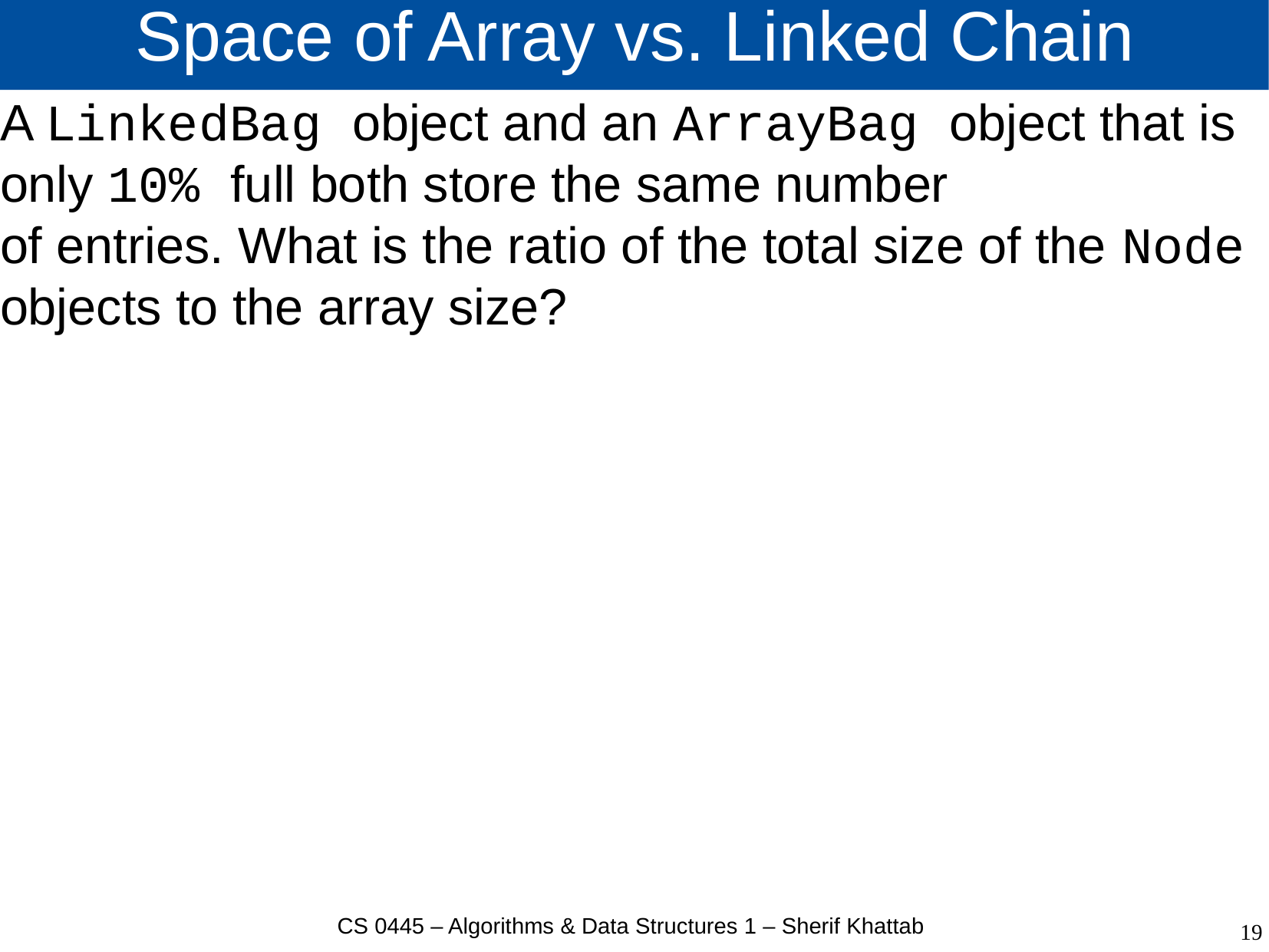

# Space of Array vs. Linked Chain
A LinkedBag object and an ArrayBag object that is only 10% full both store the same number
of entries. What is the ratio of the total size of the Node objects to the array size?
CS 0445 – Algorithms & Data Structures 1 – Sherif Khattab
19